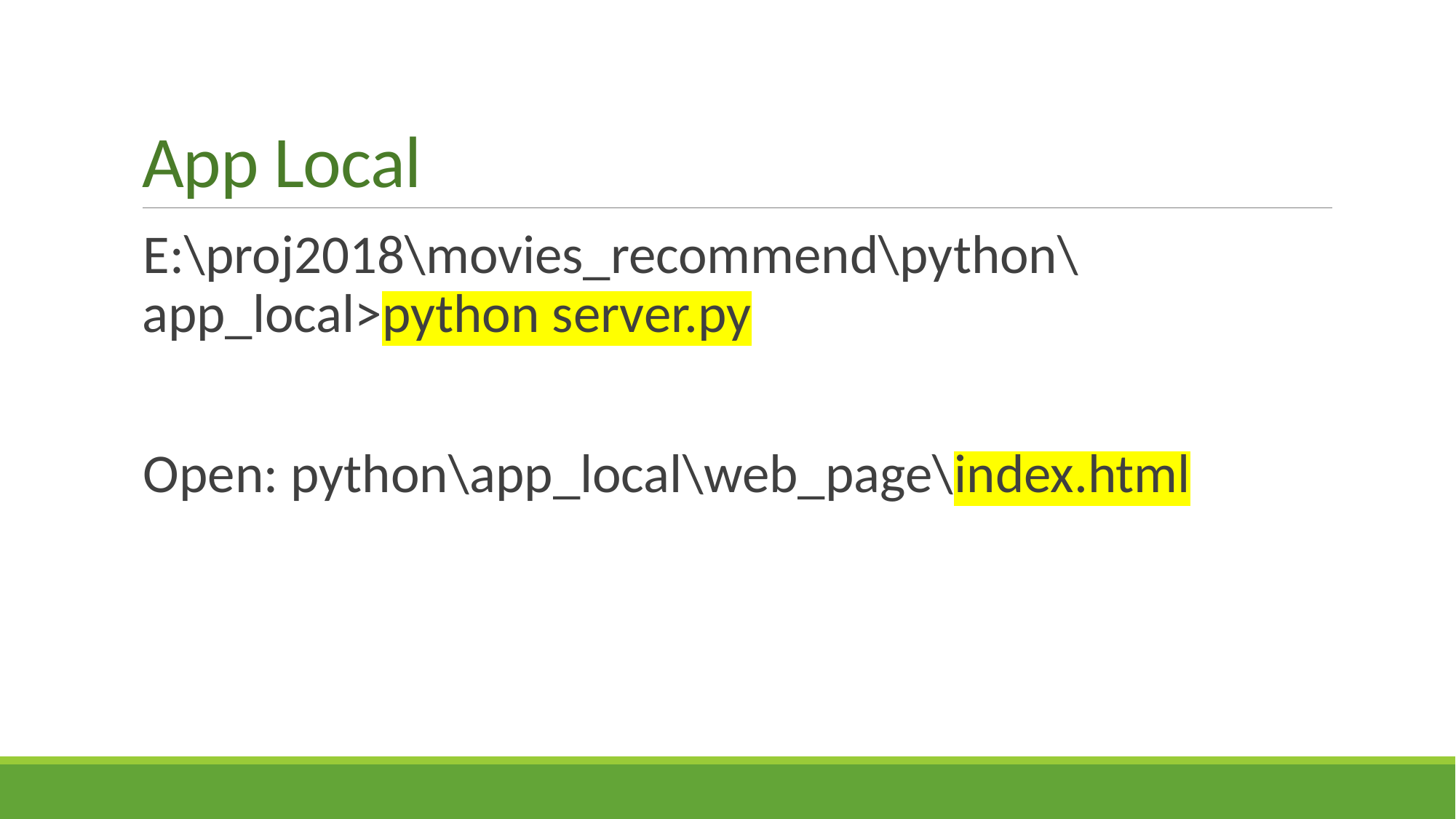

# App Local
E:\proj2018\movies_recommend\python\app_local>python server.py

Open: python\app_local\web_page\index.html